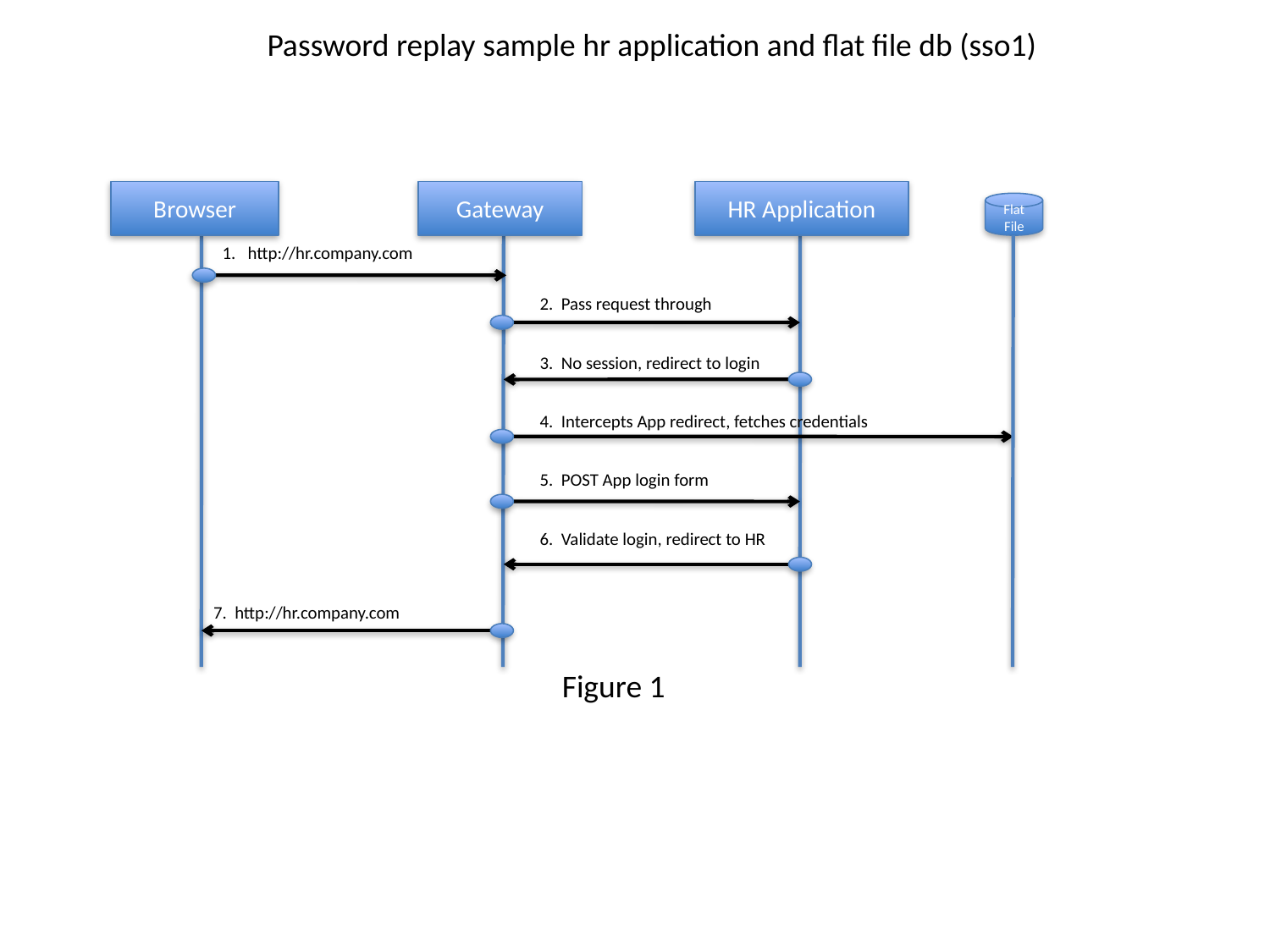

Password replay sample hr application and flat file db (sso1)
Browser
Gateway
HR Application
Flat
File
1.   http://hr.company.com

2.  Pass request through

3.  No session, redirect to login

5.  POST App login form

6.  Validate login, redirect to HR

4.  Intercepts App redirect, fetches credentials
    7.  http://hr.company.com

Figure 1